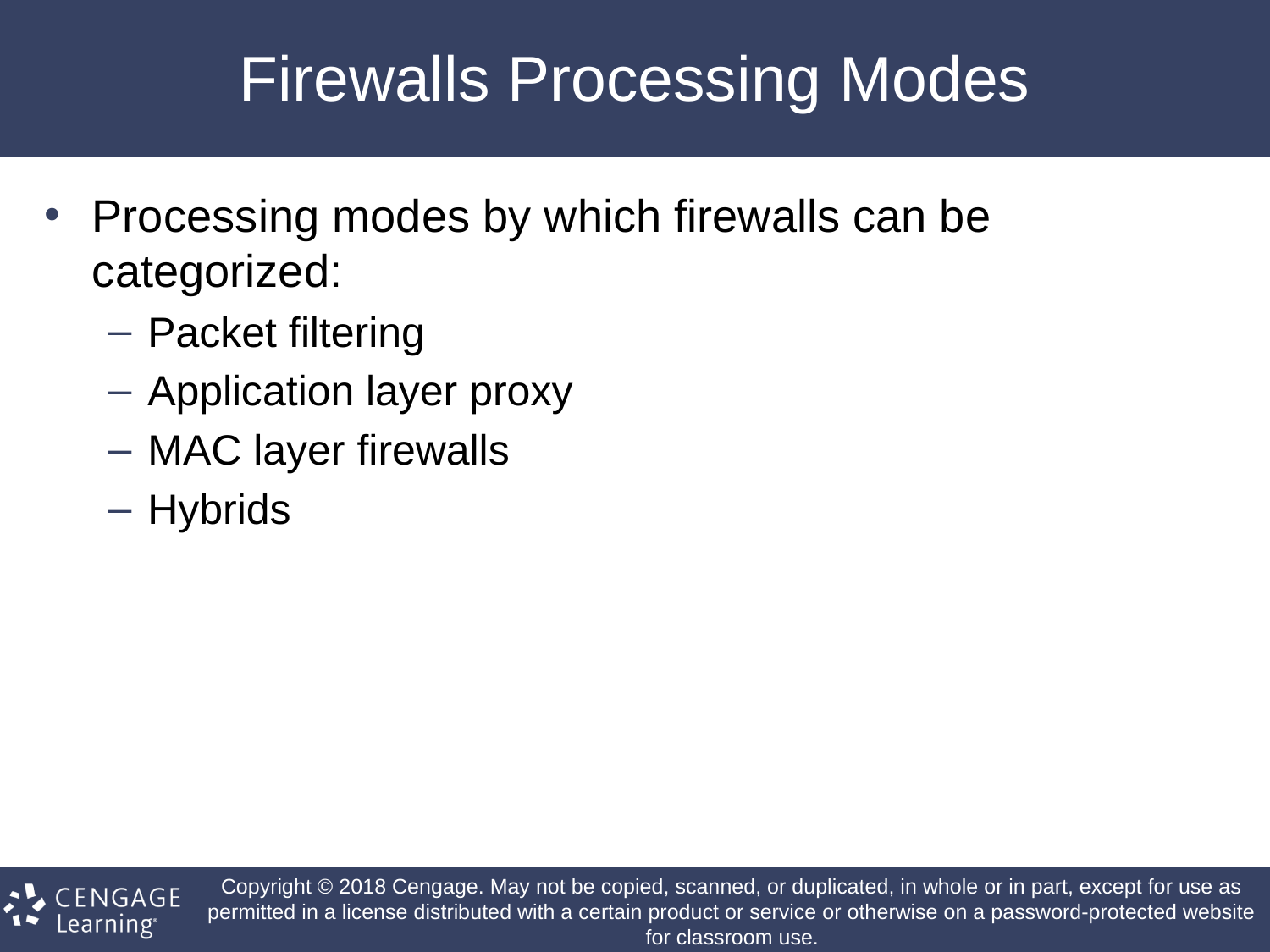

# Firewalls Processing Modes
Processing modes by which firewalls can be categorized:
Packet filtering
Application layer proxy
MAC layer firewalls
Hybrids